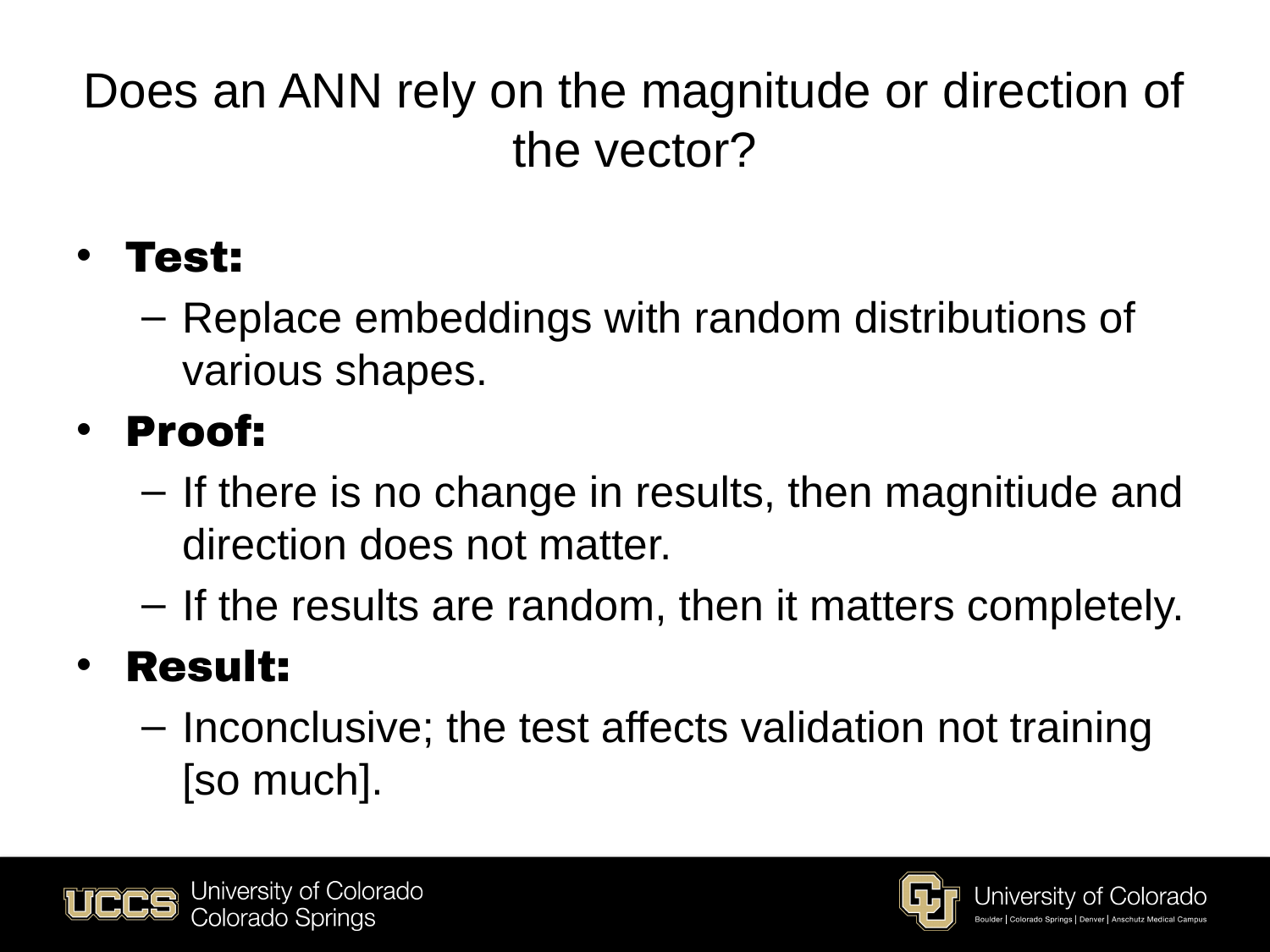

# Does an ANN rely on the magnitude or direction of the vector?
Test:
Replace embeddings with random distributions of various shapes.
Proof:
If there is no change in results, then magnitiude and direction does not matter.
If the results are random, then it matters completely.
Result:
Inconclusive; the test affects validation not training [so much].